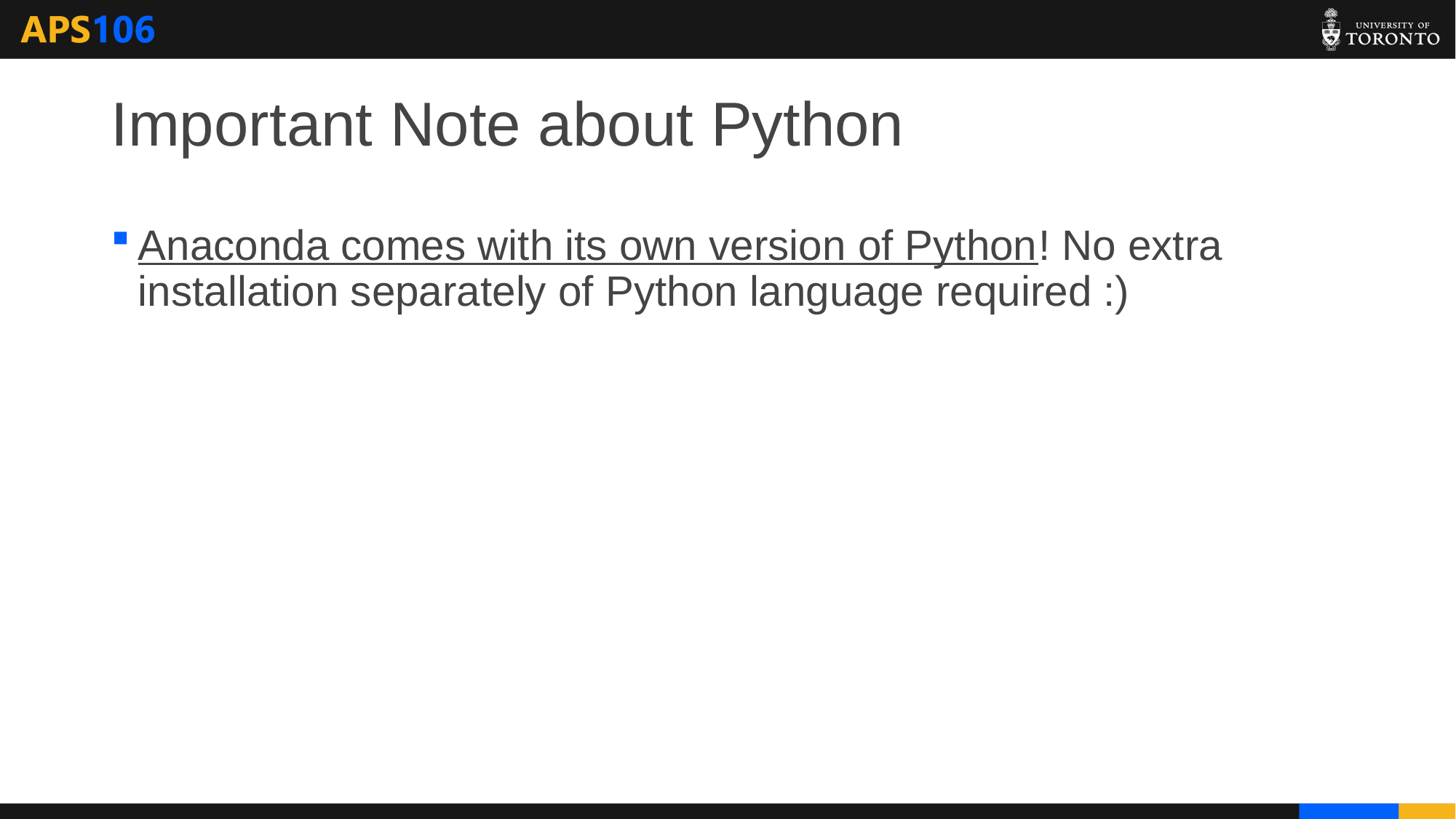

# Important Note about Python
Anaconda comes with its own version of Python! No extra installation separately of Python language required :)